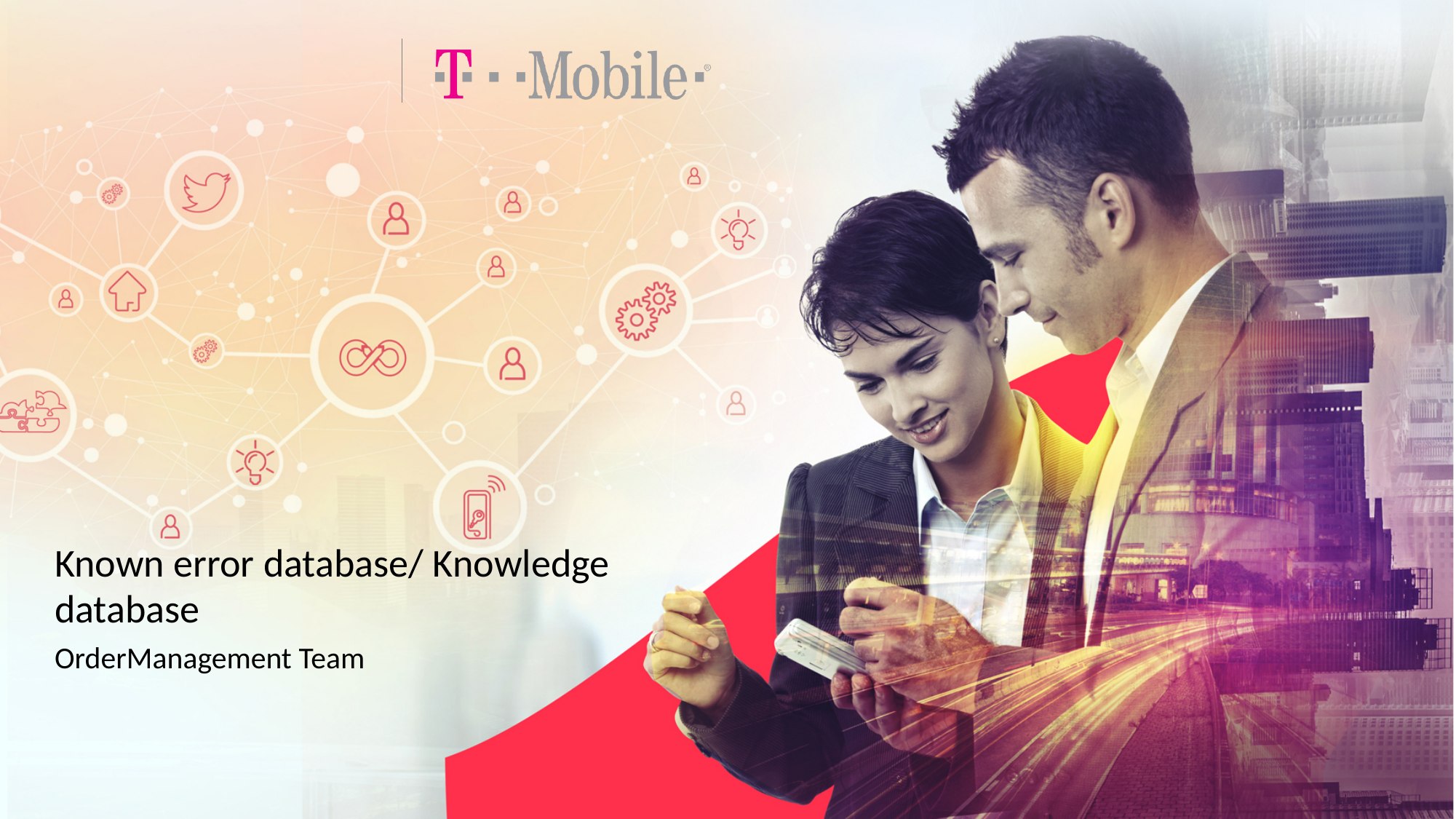

# Known error database/ Knowledge database
OrderManagement Team